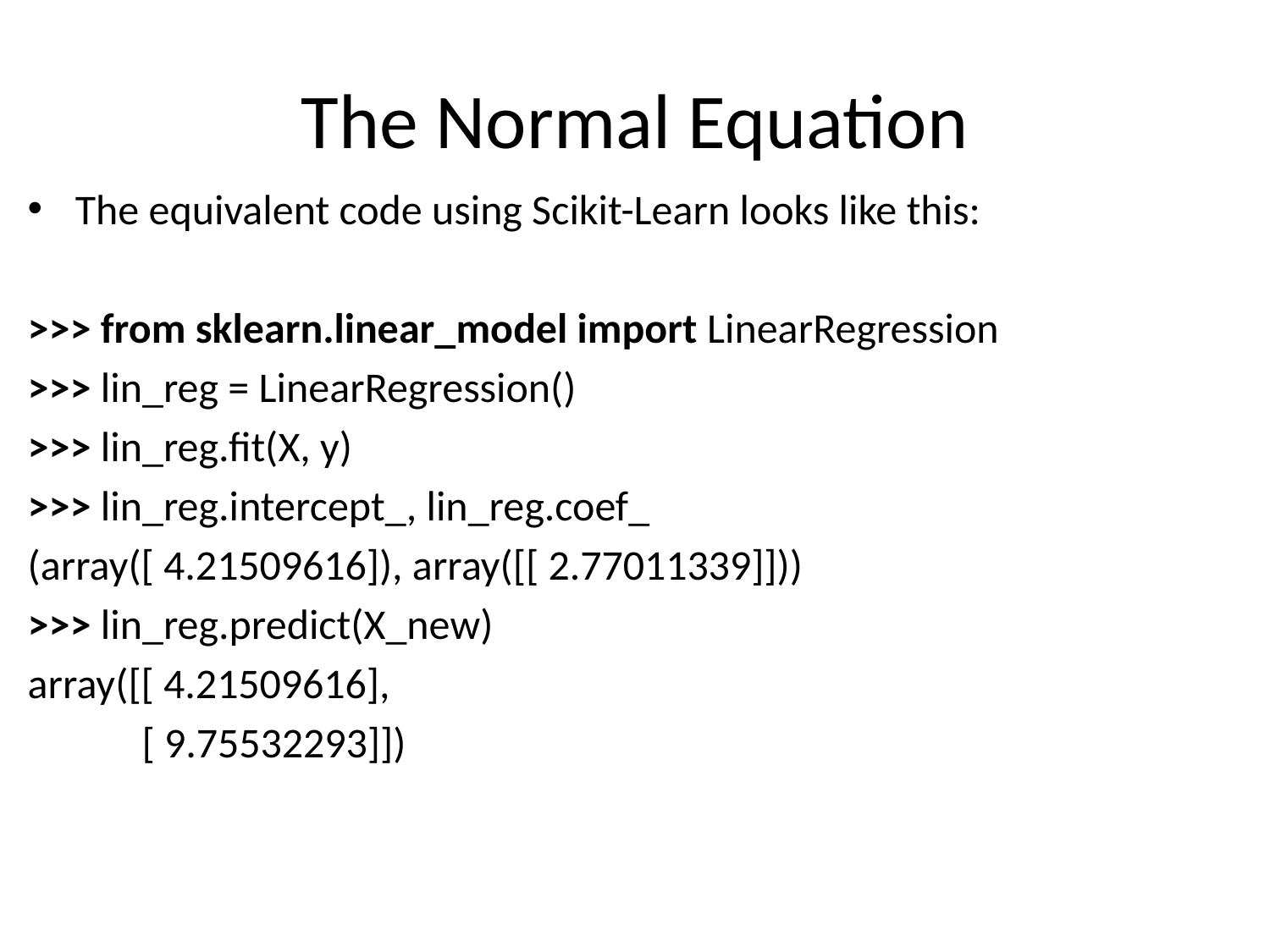

# The Normal Equation
The equivalent code using Scikit-Learn looks like this:

>>> from sklearn.linear_model import LinearRegression
>>> lin_reg = LinearRegression()
>>> lin_reg.fit(X, y)
>>> lin_reg.intercept_, lin_reg.coef_
(array([ 4.21509616]), array([[ 2.77011339]]))
>>> lin_reg.predict(X_new)
array([[ 4.21509616],
            [ 9.75532293]])